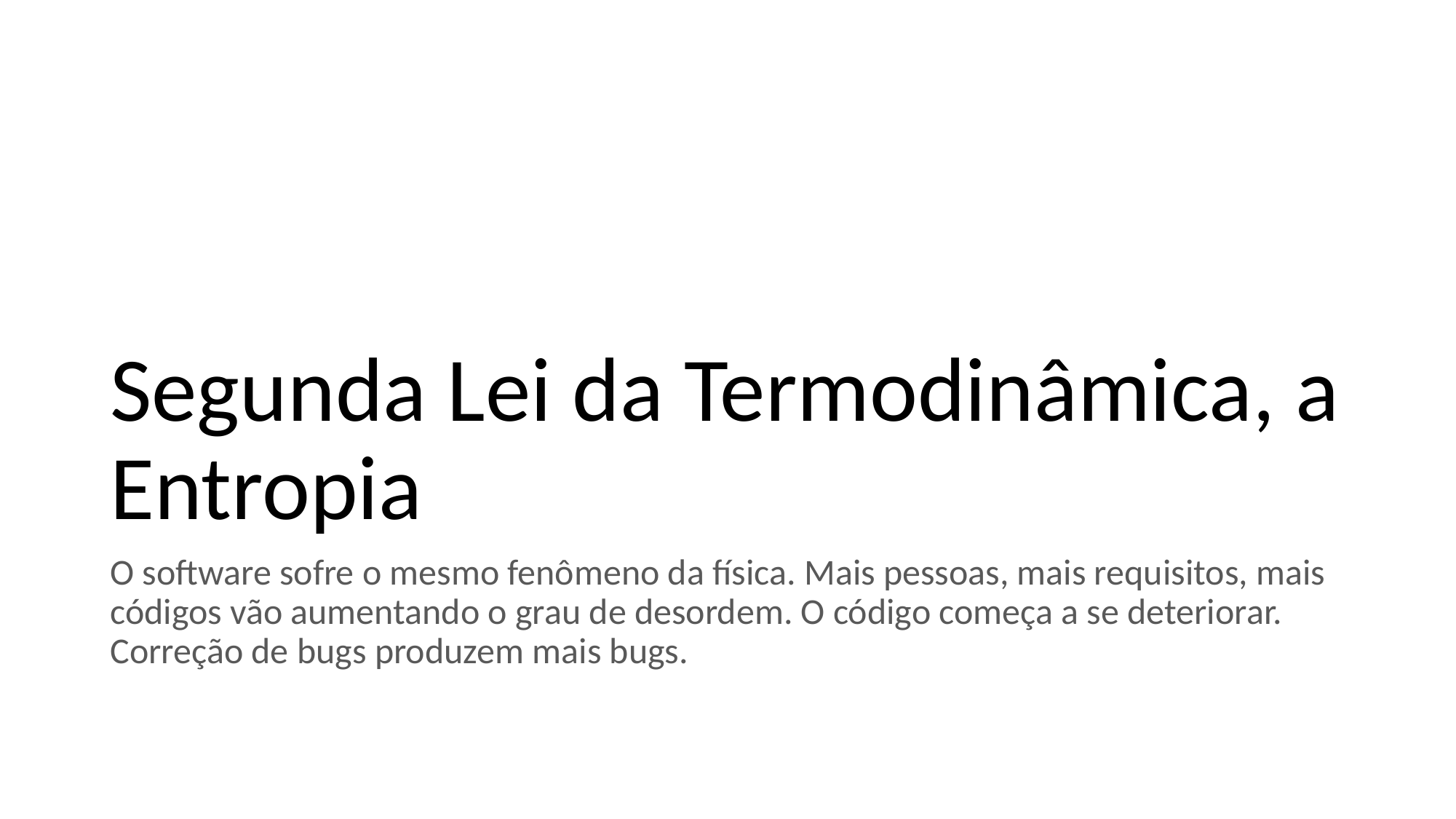

# Segunda Lei da Termodinâmica, a Entropia
O software sofre o mesmo fenômeno da física. Mais pessoas, mais requisitos, mais códigos vão aumentando o grau de desordem. O código começa a se deteriorar. Correção de bugs produzem mais bugs.